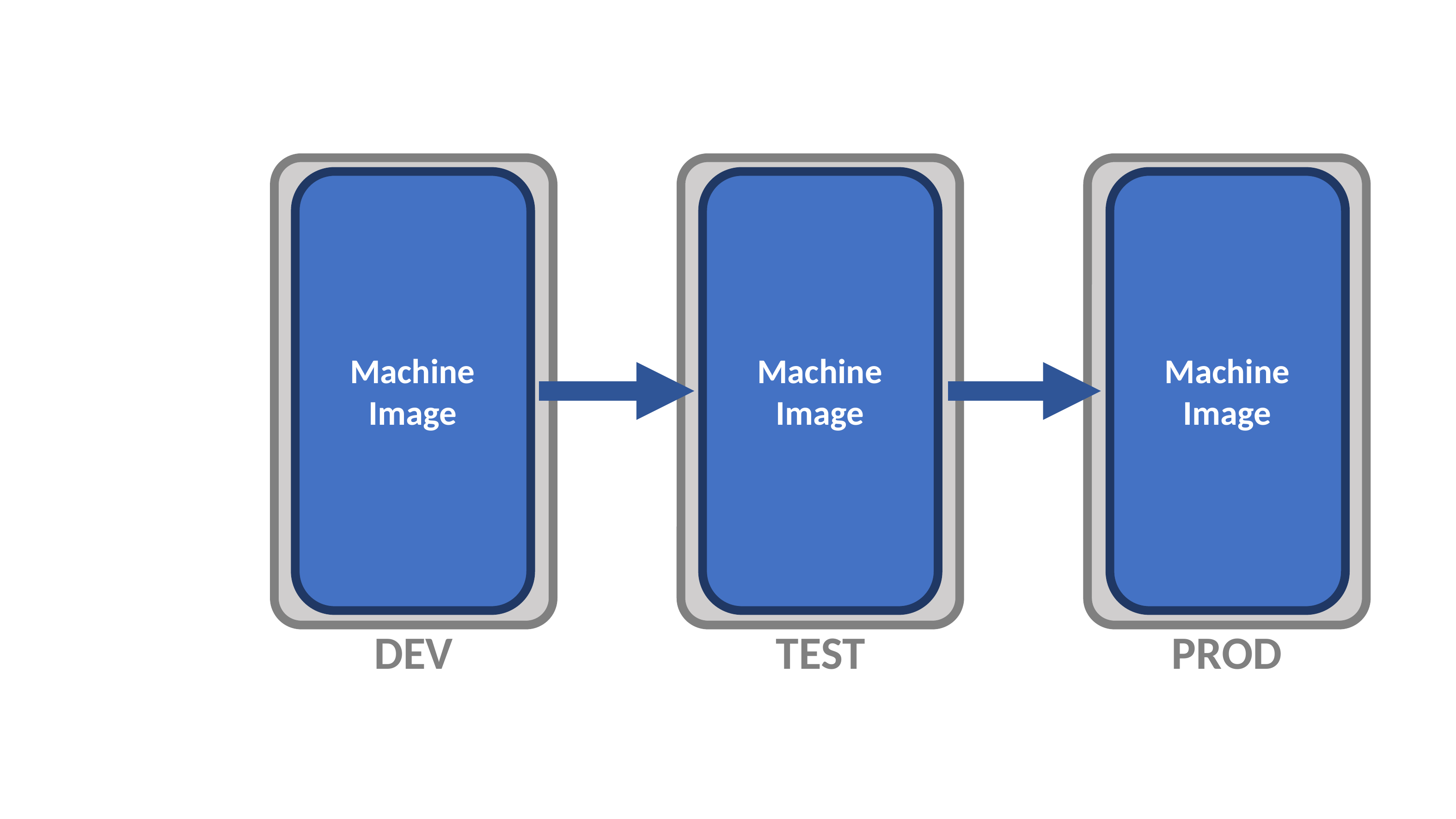

DEV

TEST

PROD

Machine Image

Machine Image

Machine Image